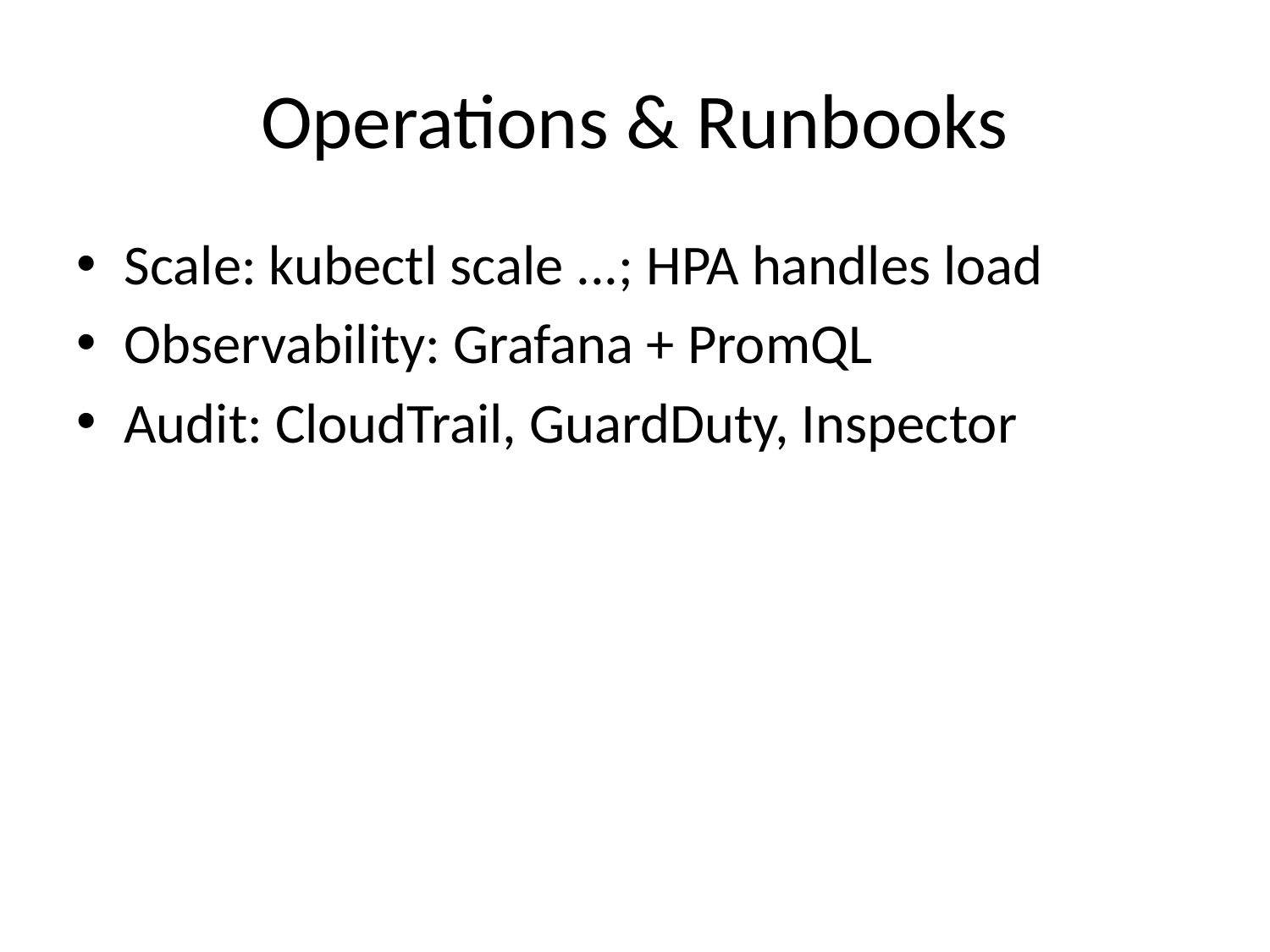

# Operations & Runbooks
Scale: kubectl scale ...; HPA handles load
Observability: Grafana + PromQL
Audit: CloudTrail, GuardDuty, Inspector